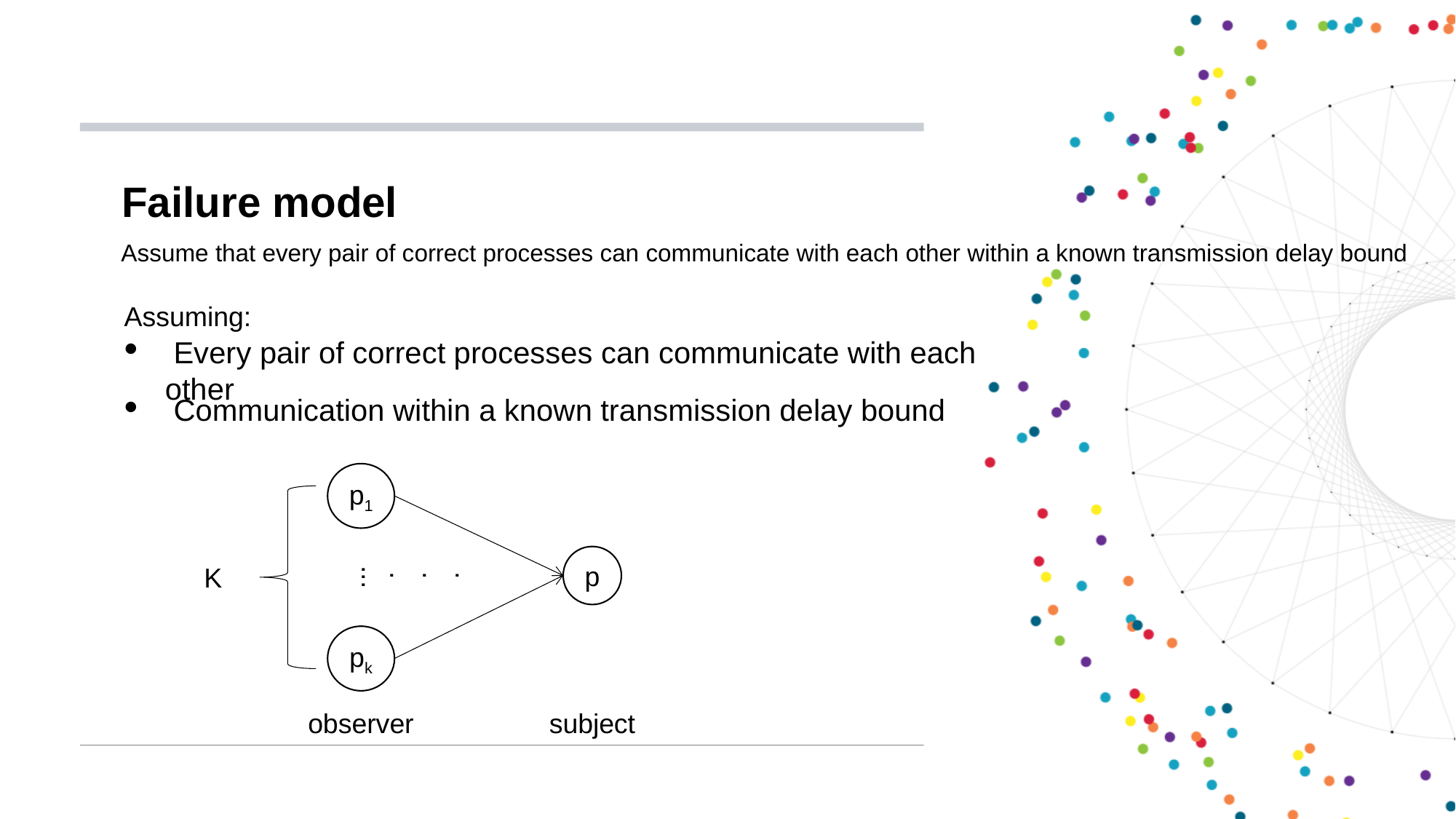

Failure model
Assume that every pair of correct processes can communicate with each other within a known transmission delay bound
Assuming:
 Every pair of correct processes can communicate with each other
 Communication within a known transmission delay bound
p1

...
p
K
...
pk
observer
subject